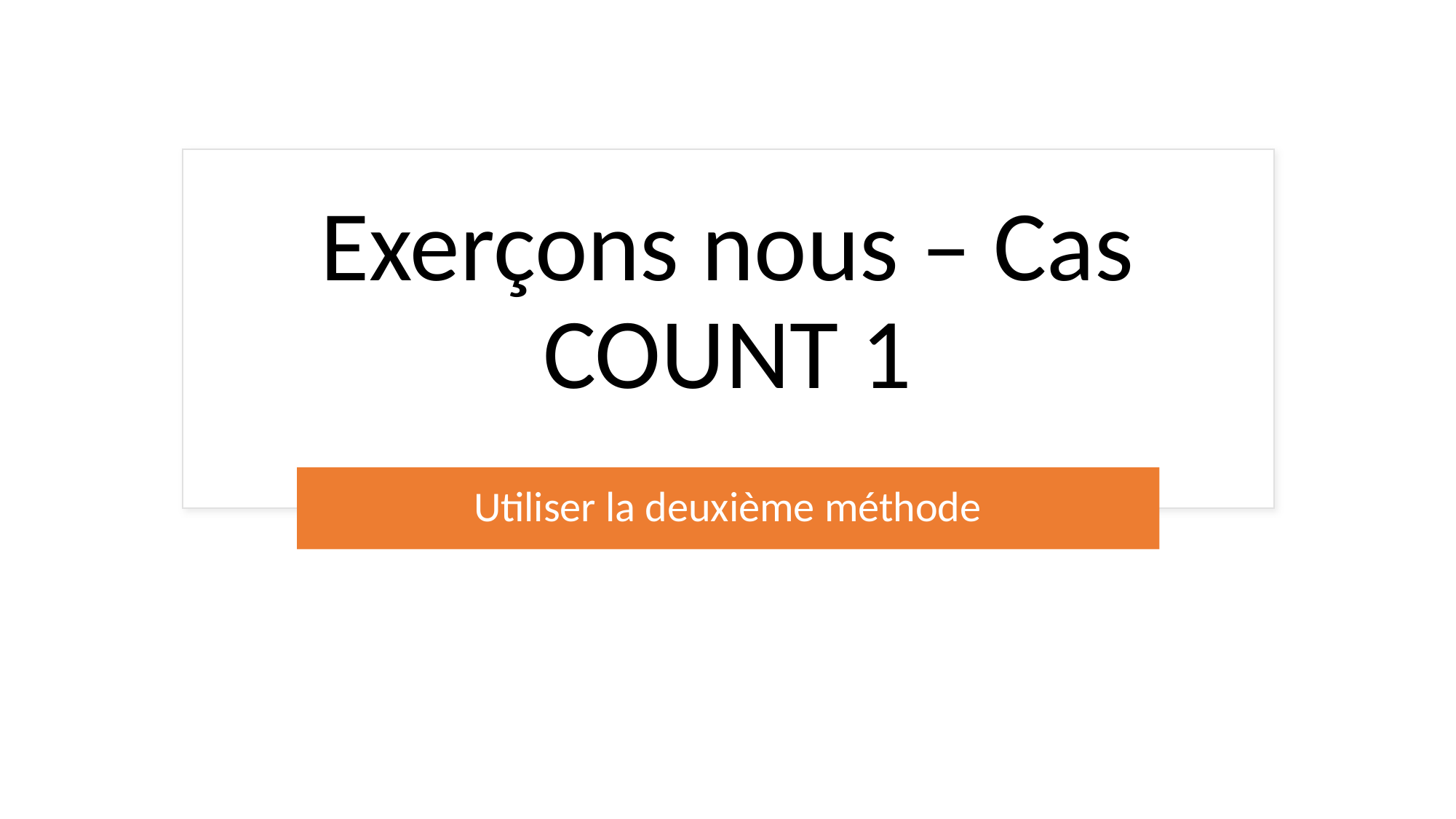

# Exerçons nous – Cas COUNT 1

Utiliser la deuxième méthode